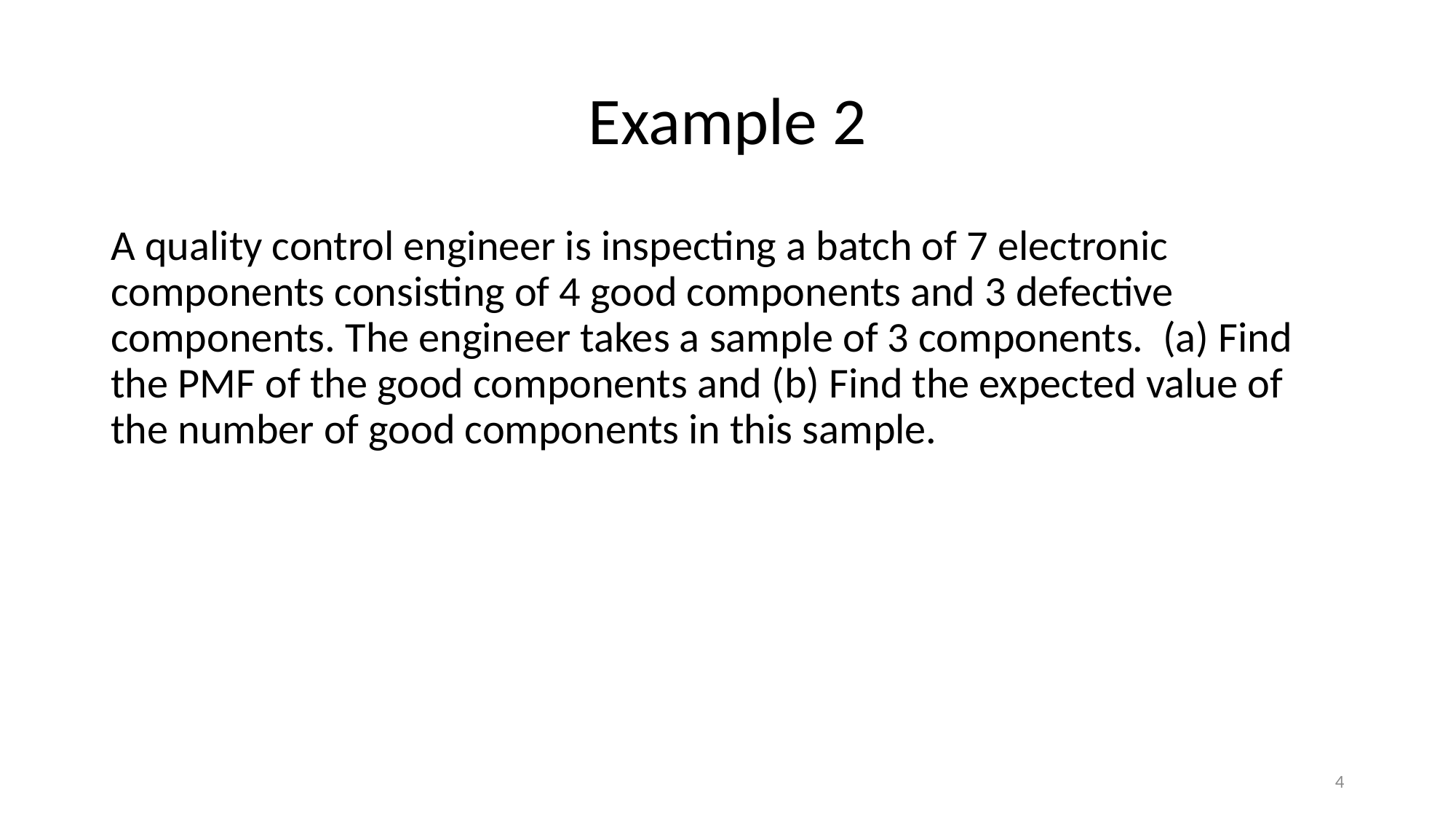

# Example 2
A quality control engineer is inspecting a batch of 7 electronic components consisting of 4 good components and 3 defective components. The engineer takes a sample of 3 components.  (a) Find the PMF of the good components and (b) Find the expected value of the number of good components in this sample.
4